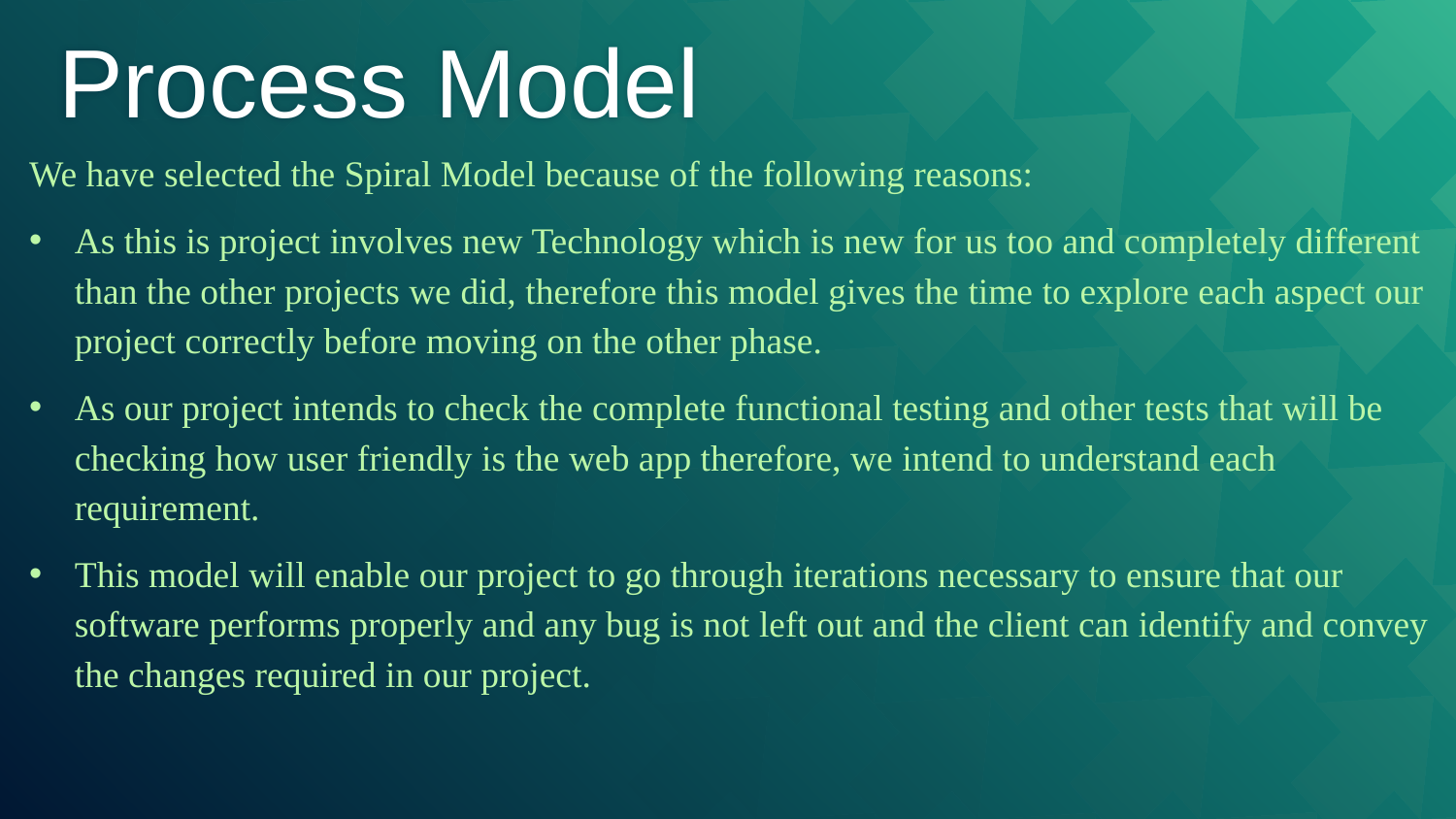

# Process Model
We have selected the Spiral Model because of the following reasons:
As this is project involves new Technology which is new for us too and completely different than the other projects we did, therefore this model gives the time to explore each aspect our project correctly before moving on the other phase.
As our project intends to check the complete functional testing and other tests that will be checking how user friendly is the web app therefore, we intend to understand each requirement.
This model will enable our project to go through iterations necessary to ensure that our software performs properly and any bug is not left out and the client can identify and convey the changes required in our project.